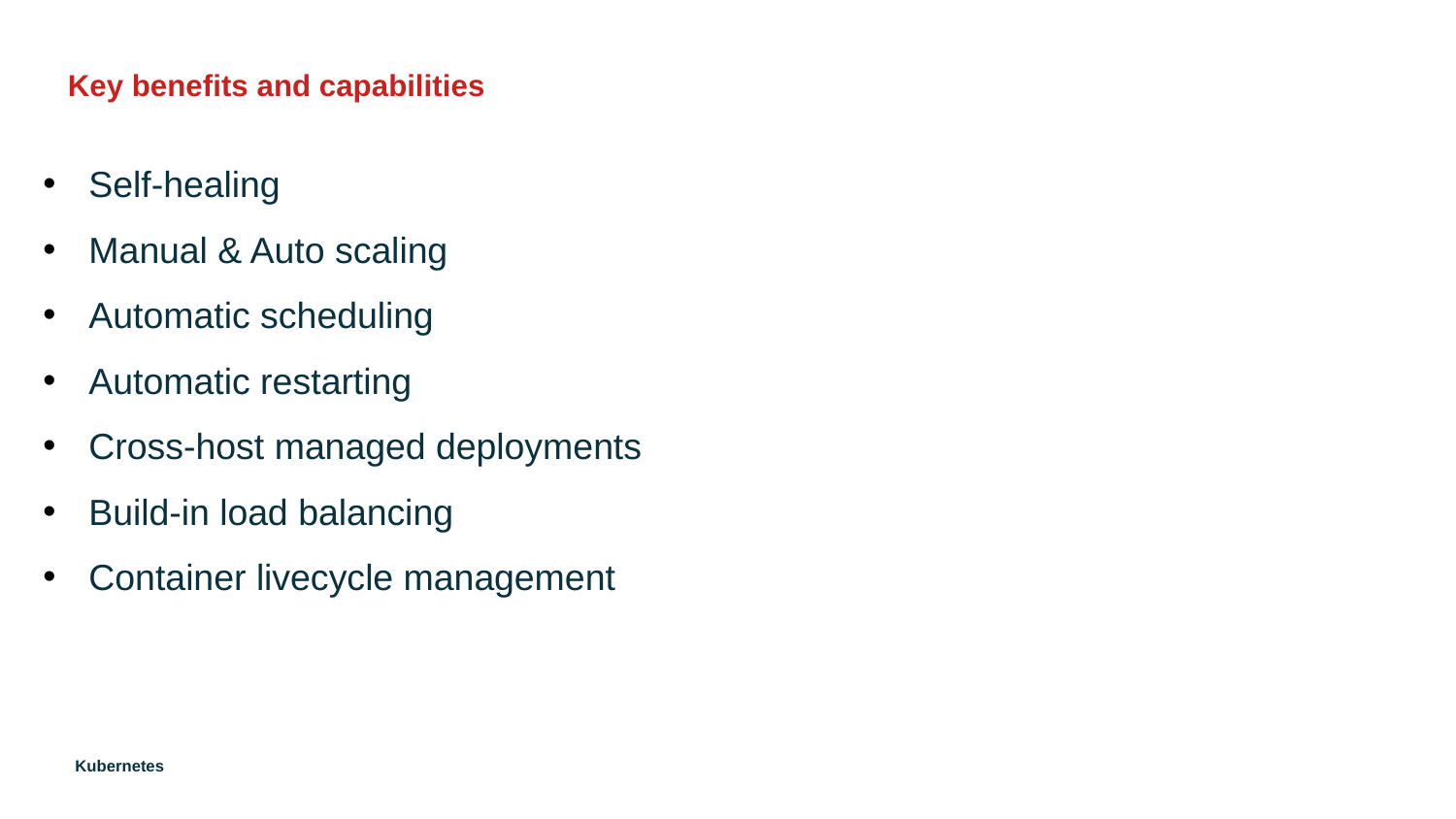

Key benefits and capabilities

Self-healing
Manual & Auto scaling
Automatic scheduling
Automatic restarting
Cross-host managed deployments
Build-in load balancing
Container livecycle management

Kubernetes